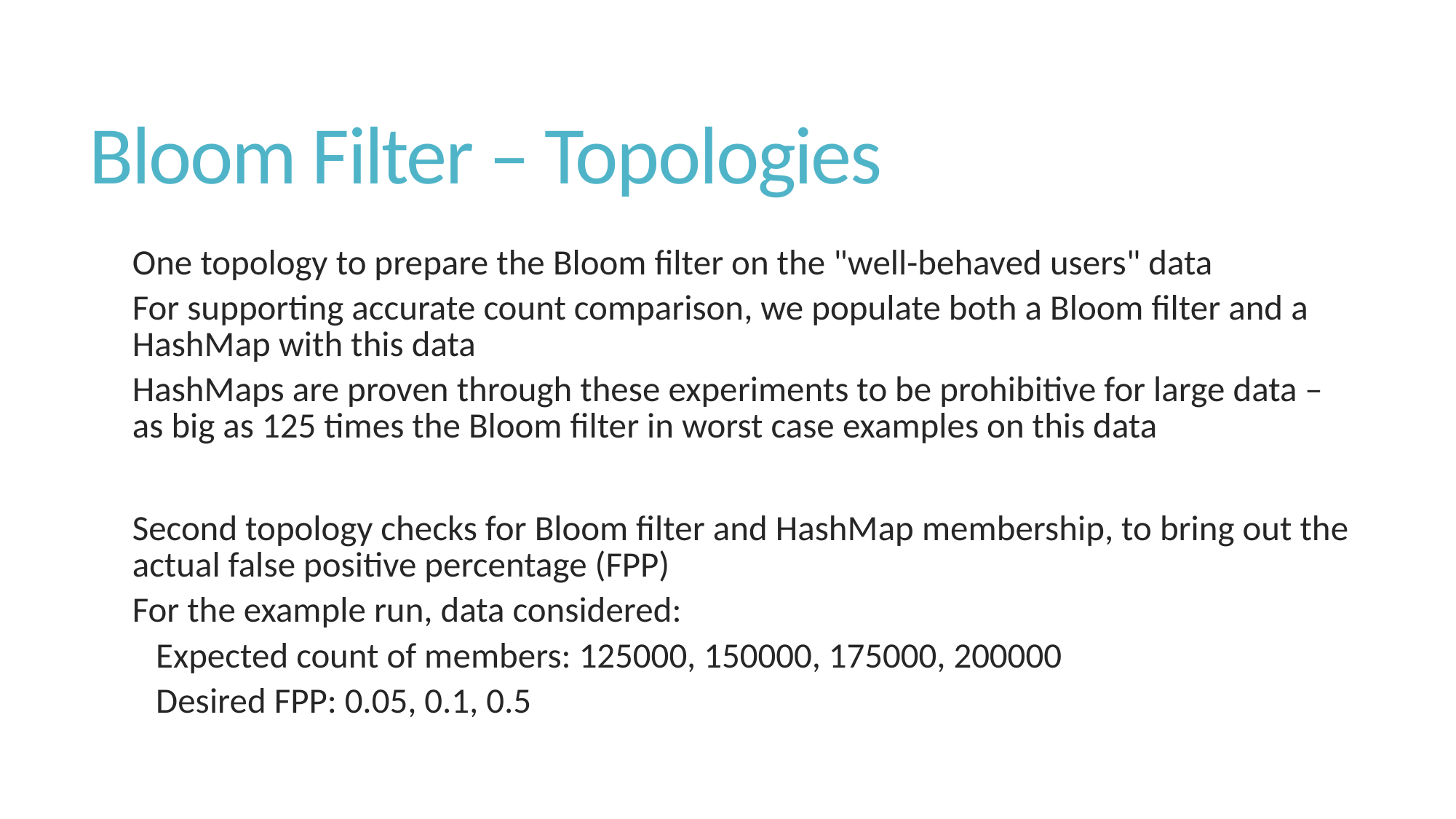

# Bloom Filter – Topologies
One topology to prepare the Bloom filter on the "well-behaved users" data
For supporting accurate count comparison, we populate both a Bloom filter and a HashMap with this data
HashMaps are proven through these experiments to be prohibitive for large data – as big as 125 times the Bloom filter in worst case examples on this data

Second topology checks for Bloom filter and HashMap membership, to bring out the actual false positive percentage (FPP)
For the example run, data considered:
Expected count of members: 125000, 150000, 175000, 200000
Desired FPP: 0.05, 0.1, 0.5